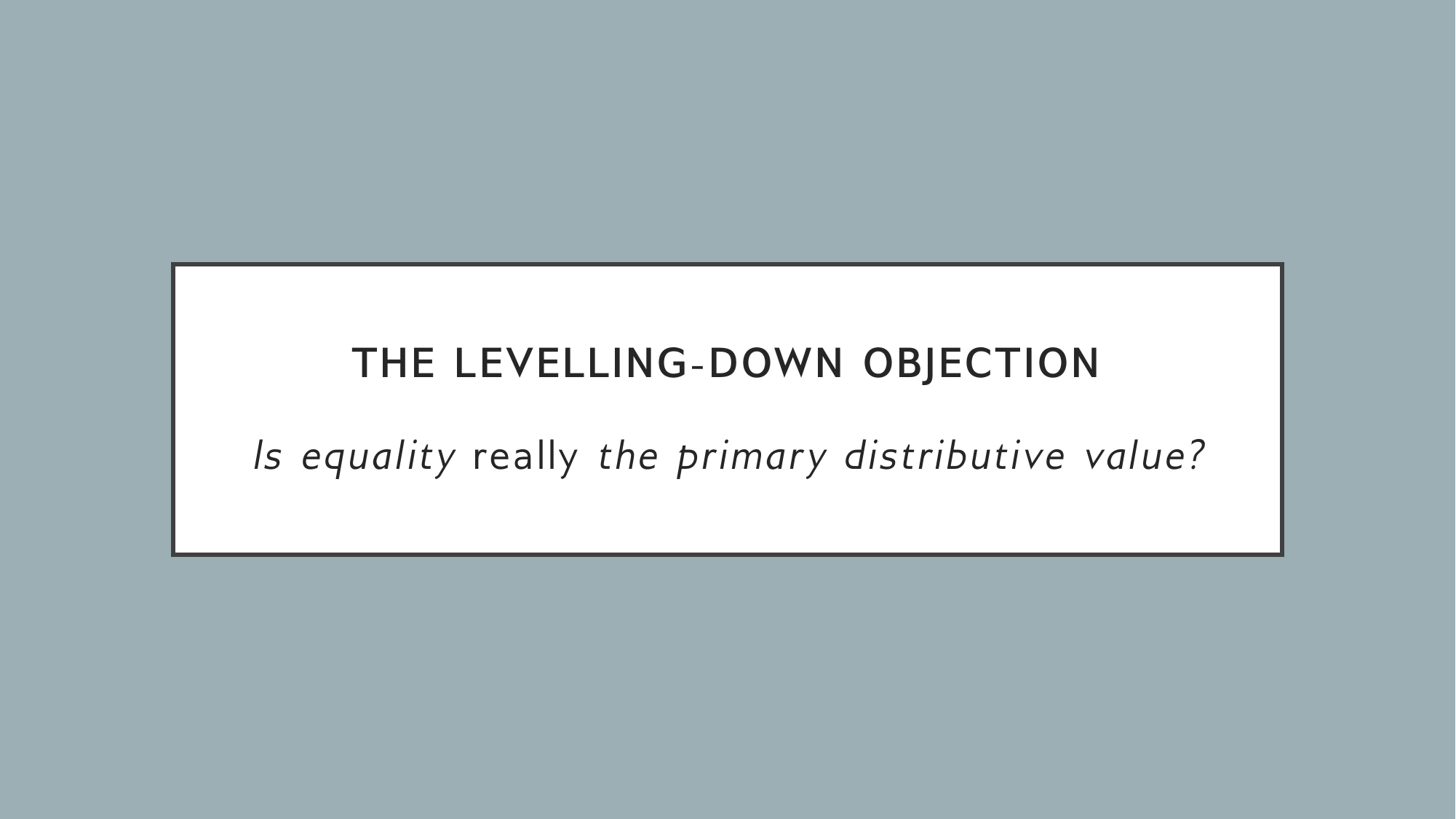

# THE LEVELLING-DOWN OBJECTION Is equality really the primary distributive value?